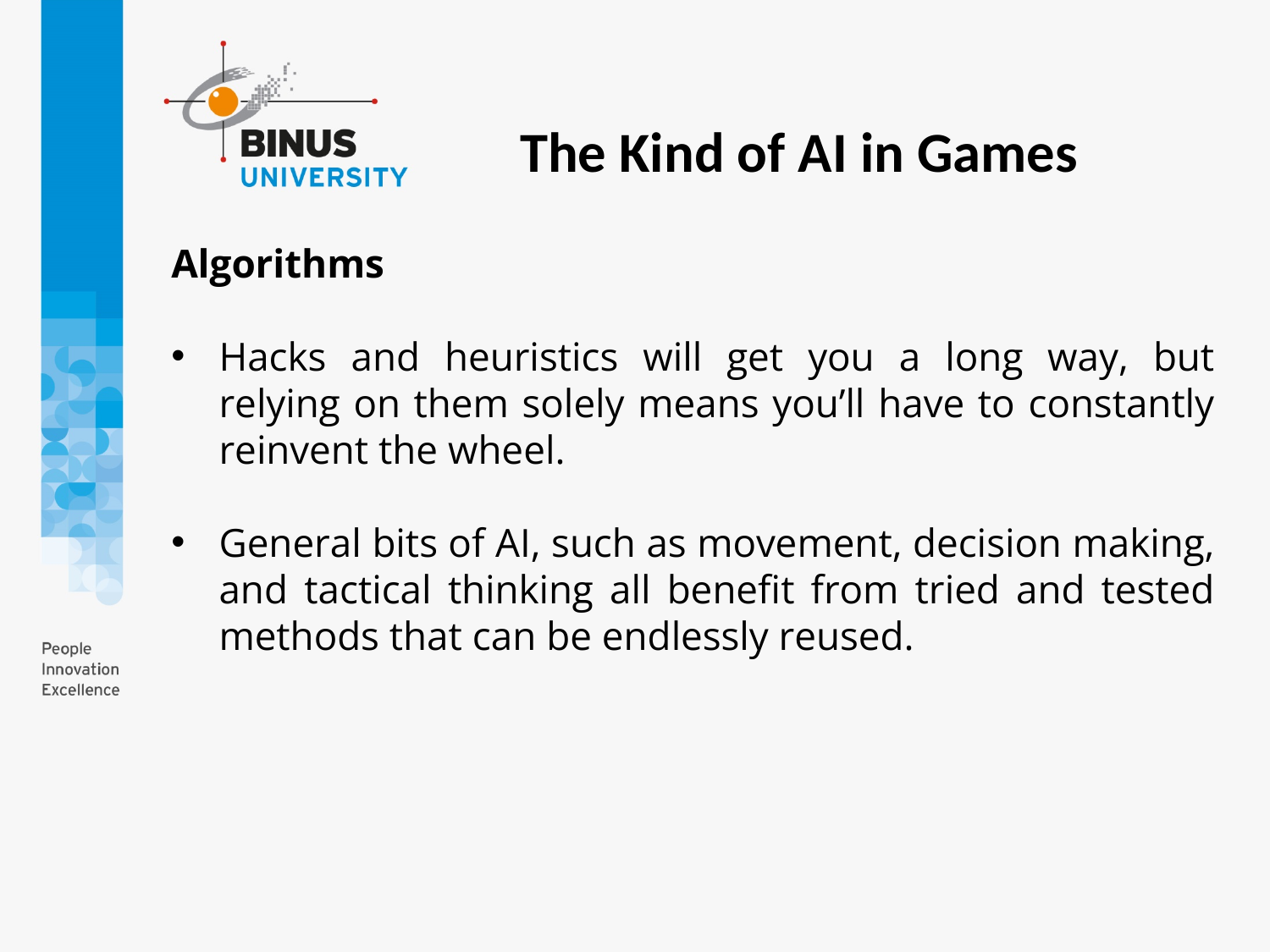

The Kind of AI in Games
Algorithms

Hacks and heuristics will get you a long way, but relying on them solely means you’ll have to constantly reinvent the wheel.

General bits of AI, such as movement, decision making, and tactical thinking all benefit from tried and tested methods that can be endlessly reused.